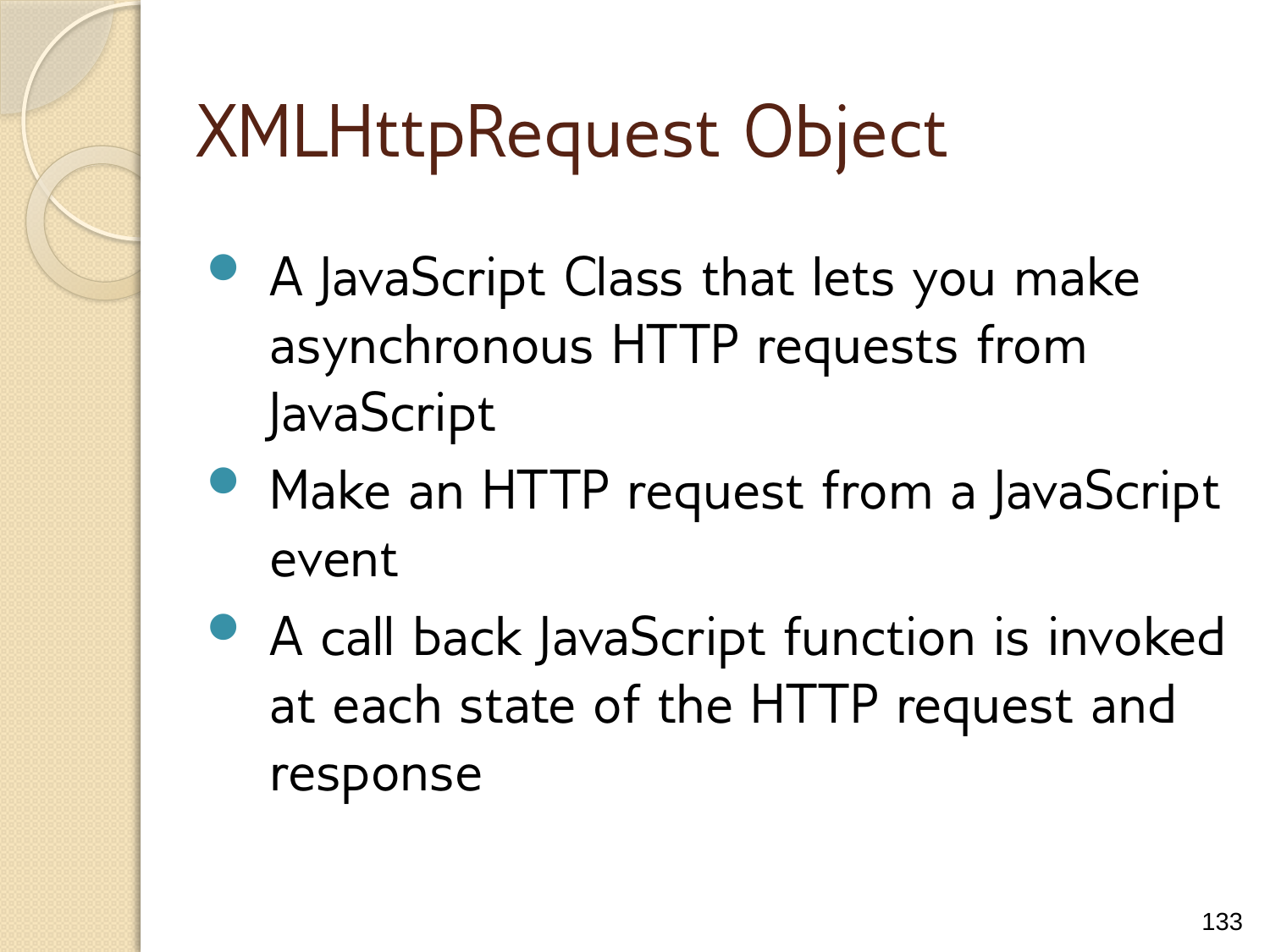

XMLHttpRequest Object
A JavaScript Class that lets you make asynchronous HTTP requests from JavaScript
Make an HTTP request from a JavaScript event
A call back JavaScript function is invoked at each state of the HTTP request and response

133